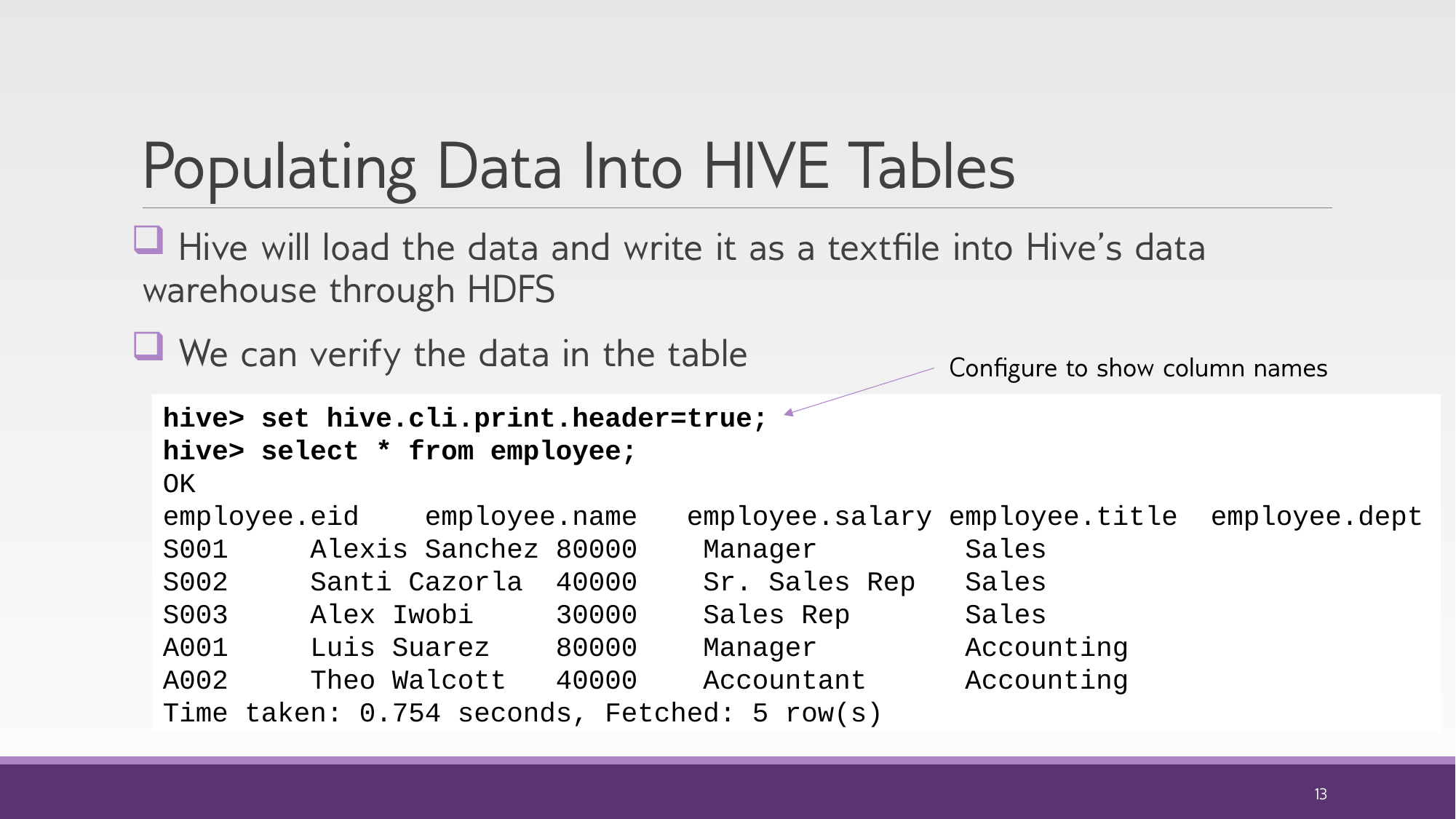

# Populating Data Into HIVE Tables
 Hive will load the data and write it as a textfile into Hive’s data warehouse through HDFS
 We can verify the data in the table
Configure to show column names
hive> set hive.cli.print.header=true;
hive> select * from employee;
OK
employee.eid    employee.name   employee.salary employee.title  employee.dept
S001     Alexis Sanchez 80000    Manager         Sales
S002     Santi Cazorla  40000    Sr. Sales Rep   Sales
S003     Alex Iwobi     30000    Sales Rep       Sales
A001     Luis Suarez    80000    Manager         Accounting
A002     Theo Walcott   40000    Accountant      Accounting
Time taken: 0.754 seconds, Fetched: 5 row(s)
13